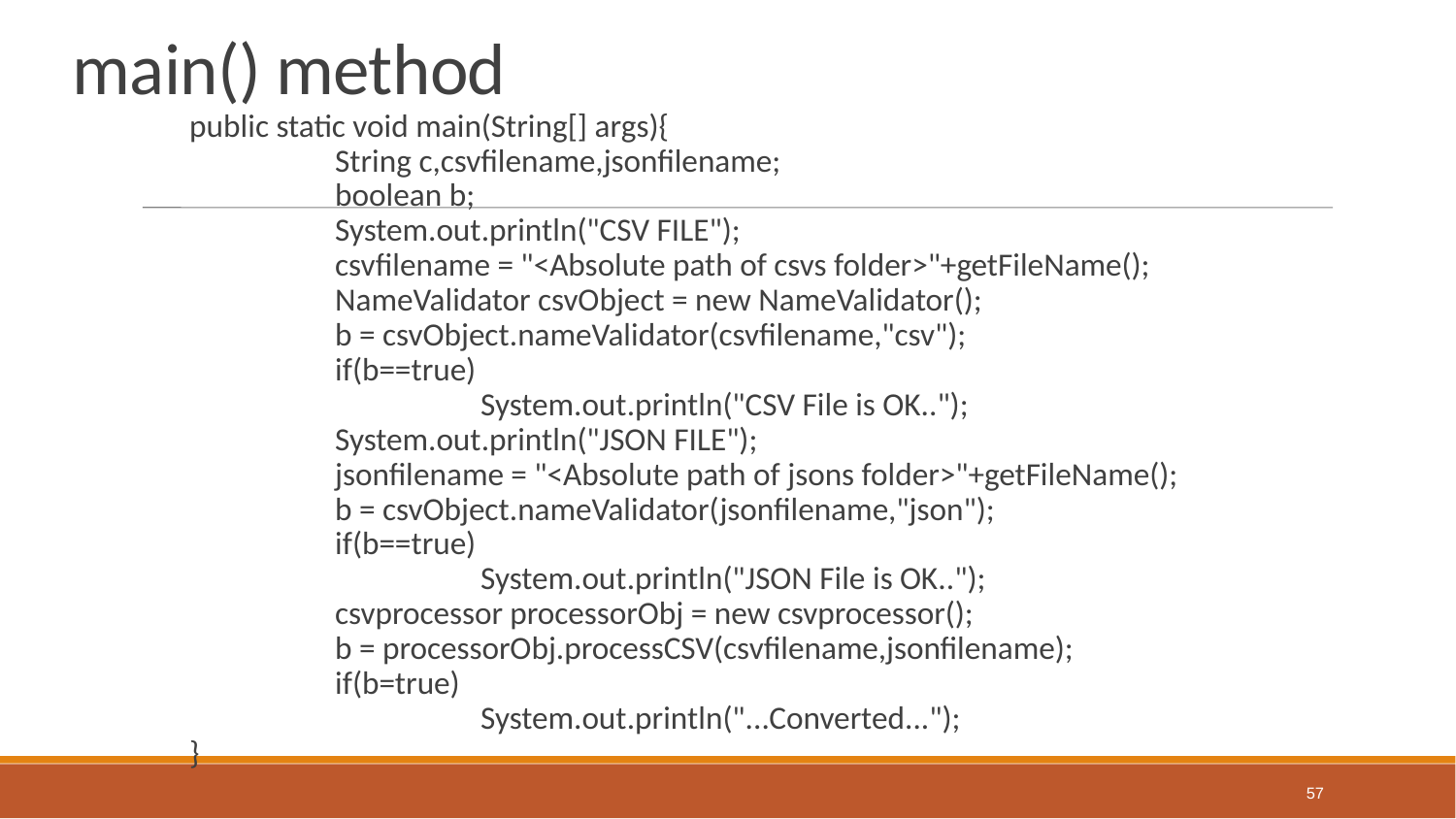

main() method

	public static void main(String[] args){
		String c,csvfilename,jsonfilename;
		boolean b;
		System.out.println("CSV FILE");
		csvfilename = "<Absolute path of csvs folder>"+getFileName();
		NameValidator csvObject = new NameValidator();
		b = csvObject.nameValidator(csvfilename,"csv");
		if(b==true)
			System.out.println("CSV File is OK..");
		System.out.println("JSON FILE");
		jsonfilename = "<Absolute path of jsons folder>"+getFileName();
		b = csvObject.nameValidator(jsonfilename,"json");
		if(b==true)
			System.out.println("JSON File is OK..");
		csvprocessor processorObj = new csvprocessor();
		b = processorObj.processCSV(csvfilename,jsonfilename);
		if(b=true)
			System.out.println("...Converted...");
	}

57